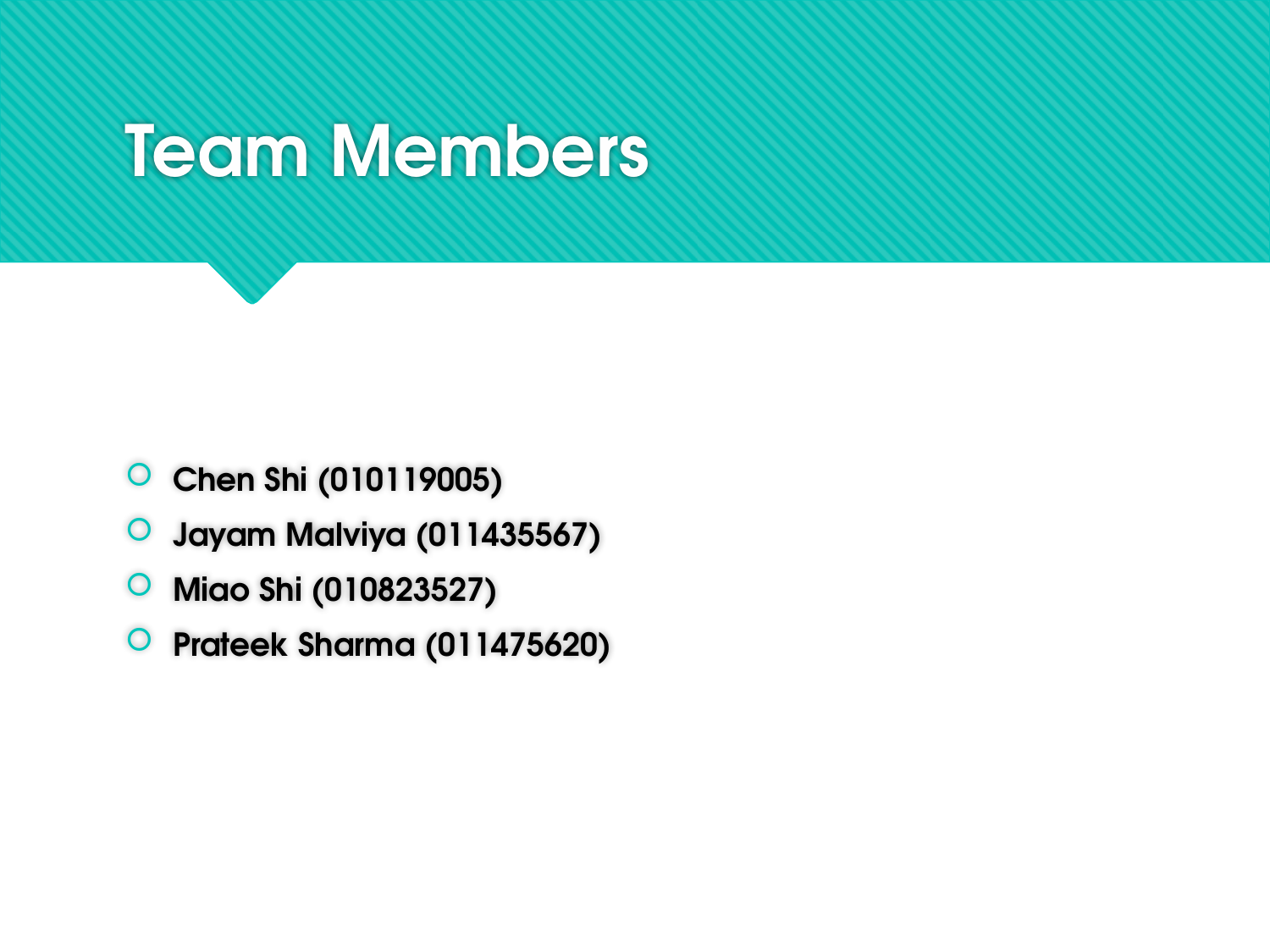

# Team Members
Chen Shi (010119005)
Jayam Malviya (011435567)
Miao Shi (010823527)
Prateek Sharma (011475620)